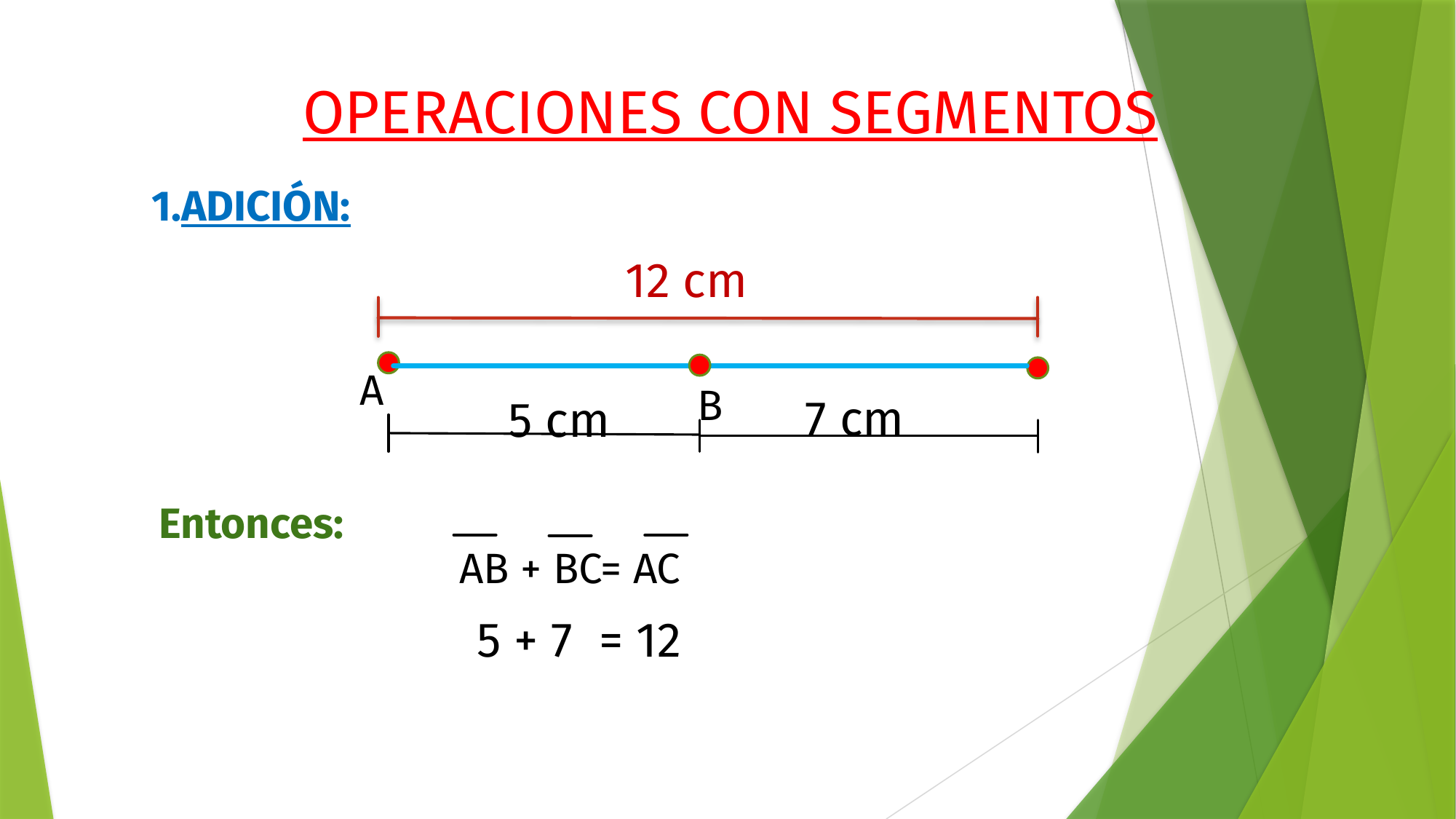

OPERACIONES CON SEGMENTOS
1.ADICIÓN:
12 cm

A

B
7 cm
5 cm
Entonces:
AB + BC= AC
5 + 7  = 12